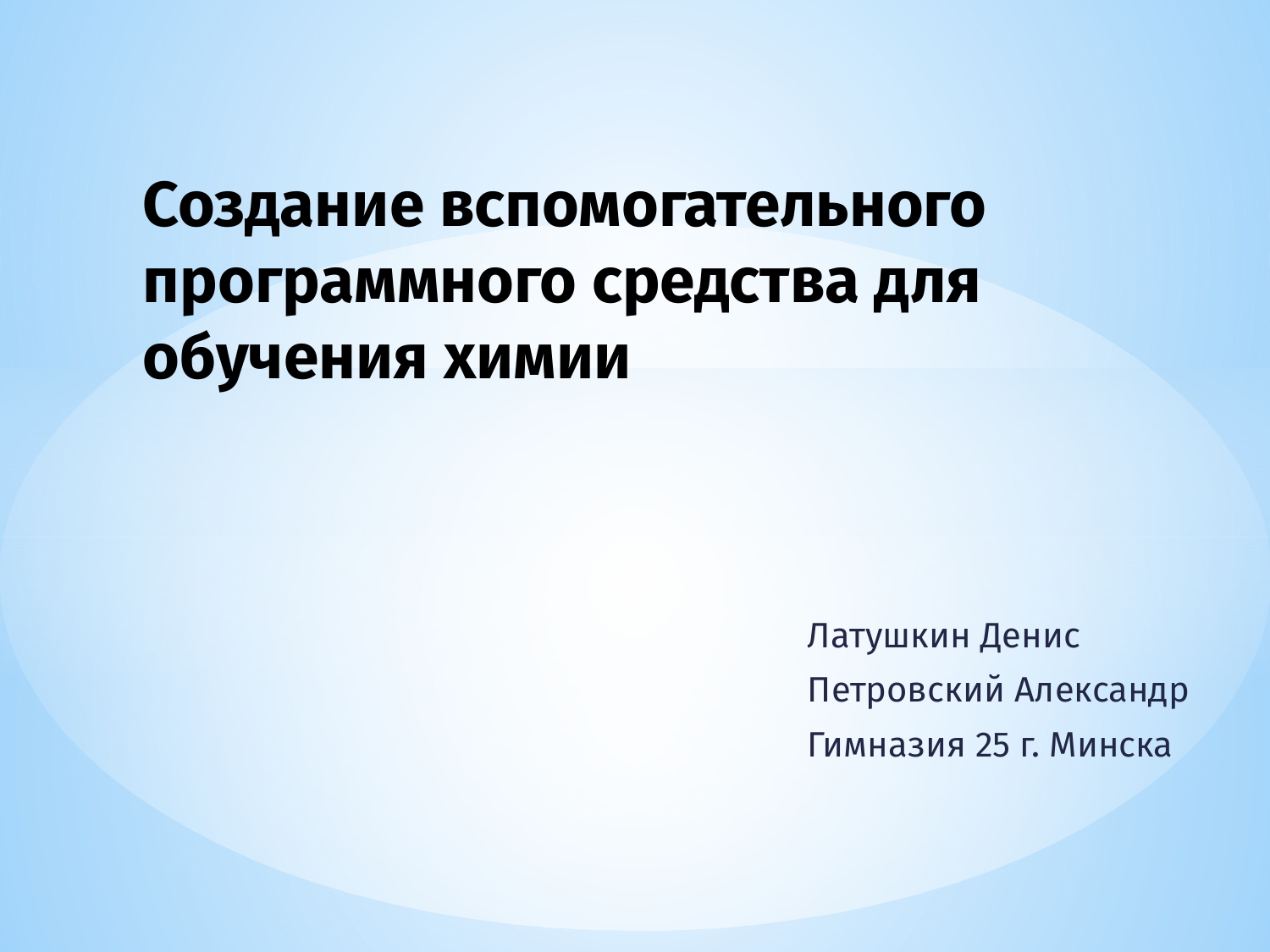

# Создание вспомогательного программного средства для обучения химии
Латушкин Денис
Петровский Александр
Гимназия 25 г. Минска